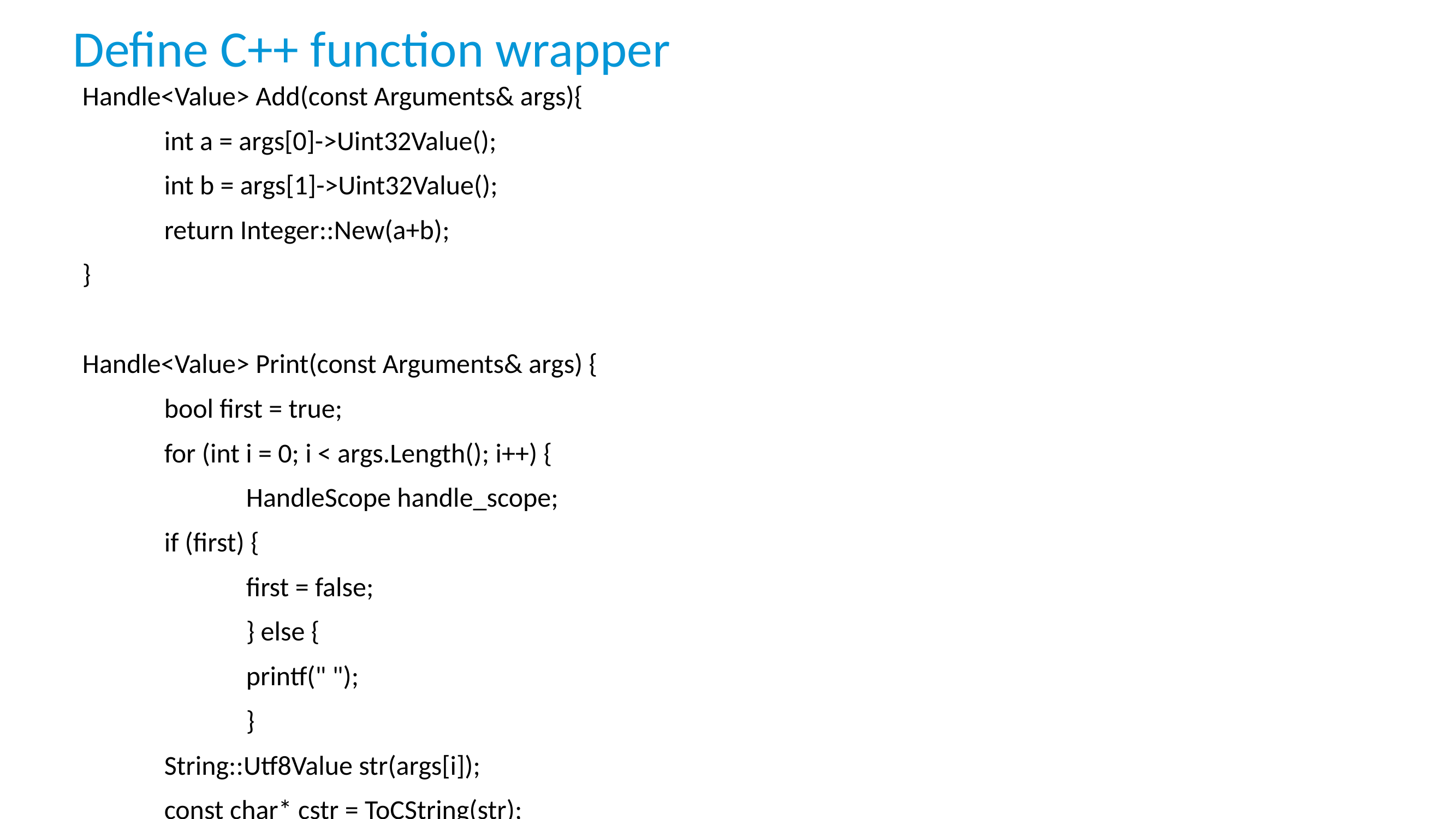

# Define C++ function wrapper
Handle<Value> Add(const Arguments& args){
	int a = args[0]->Uint32Value();
	int b = args[1]->Uint32Value();
	return Integer::New(a+b);
}

Handle<Value> Print(const Arguments& args) {
	bool first = true;
	for (int i = 0; i < args.Length(); i++) {
		HandleScope handle_scope;
	if (first) {
		first = false;
		} else {
		printf(" ");
		}
	String::Utf8Value str(args[i]);
	const char* cstr = ToCString(str);
	printf("%s", cstr);
	}
	return Undefined();
}